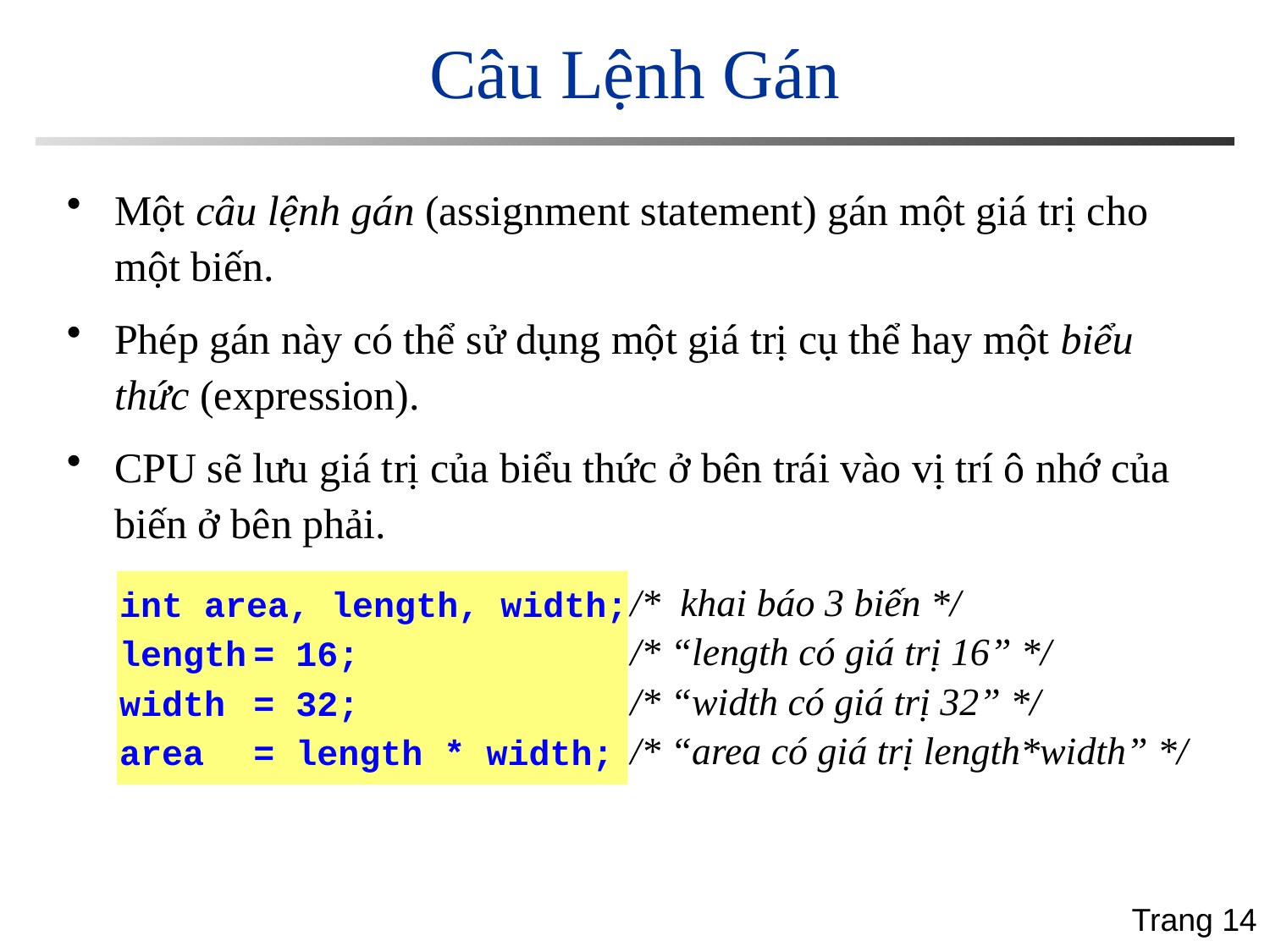

# Câu Lệnh Gán
Một câu lệnh gán (assignment statement) gán một giá trị cho một biến.
Phép gán này có thể sử dụng một giá trị cụ thể hay một biểu thức (expression).
CPU sẽ lưu giá trị của biểu thức ở bên trái vào vị trí ô nhớ của biến ở bên phải.
int area, length, width;
length	= 16;
width	= 32;
area 	= length * width;
/*  khai báo 3 biến */
/* “length có giá trị 16” */
/* “width có giá trị 32” */
/* “area có giá trị length*width” */
Trang 14